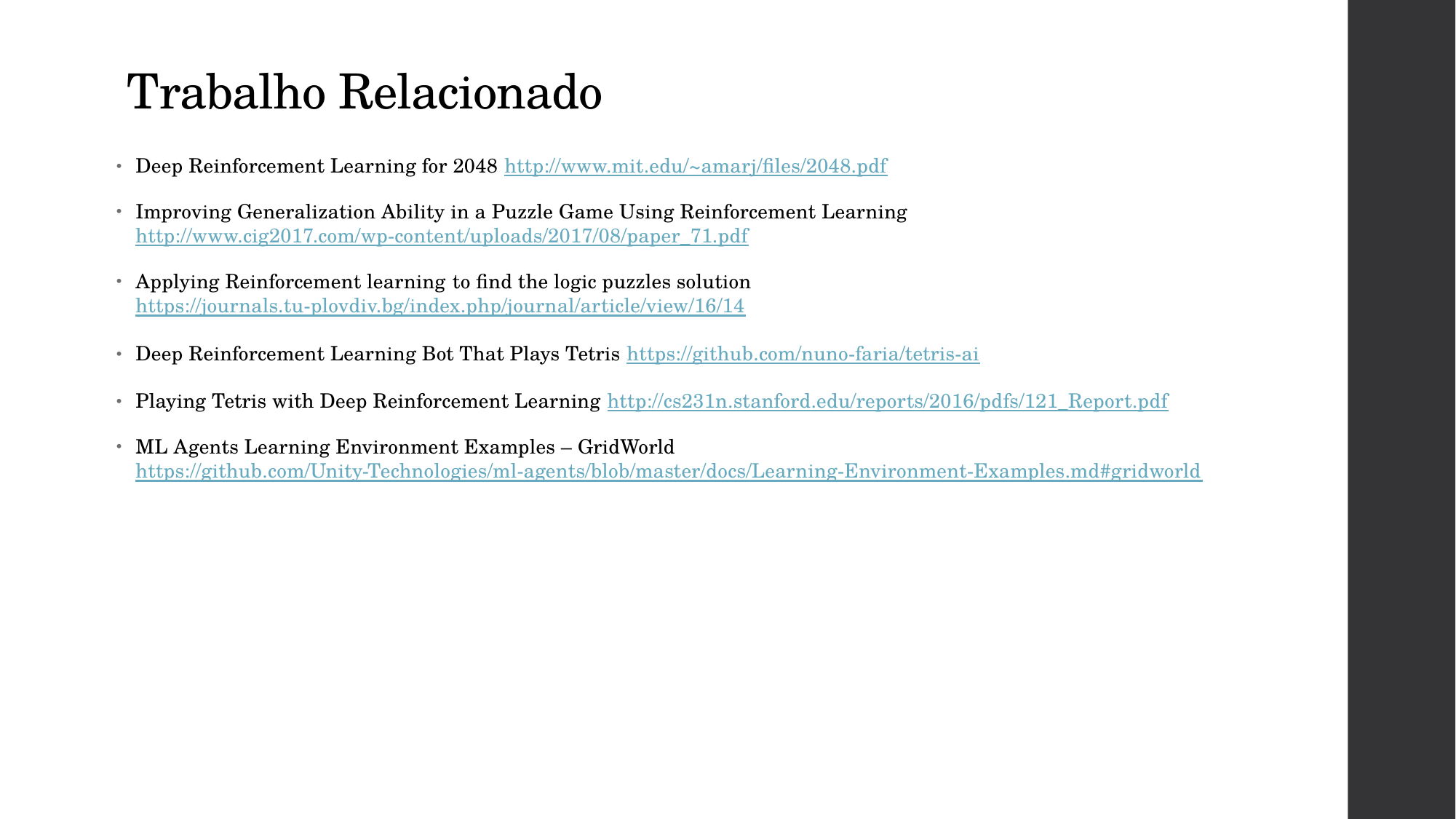

# Trabalho Relacionado
Deep Reinforcement Learning for 2048 http://www.mit.edu/~amarj/files/2048.pdf
Improving Generalization Ability in a Puzzle Game Using Reinforcement Learning http://www.cig2017.com/wp-content/uploads/2017/08/paper_71.pdf
Applying Reinforcement learning to find the logic puzzles solution https://journals.tu-plovdiv.bg/index.php/journal/article/view/16/14
Deep Reinforcement Learning Bot That Plays Tetris https://github.com/nuno-faria/tetris-ai
Playing Tetris with Deep Reinforcement Learning http://cs231n.stanford.edu/reports/2016/pdfs/121_Report.pdf
ML Agents Learning Environment Examples – GridWorld https://github.com/Unity-Technologies/ml-agents/blob/master/docs/Learning-Environment-Examples.md#gridworld